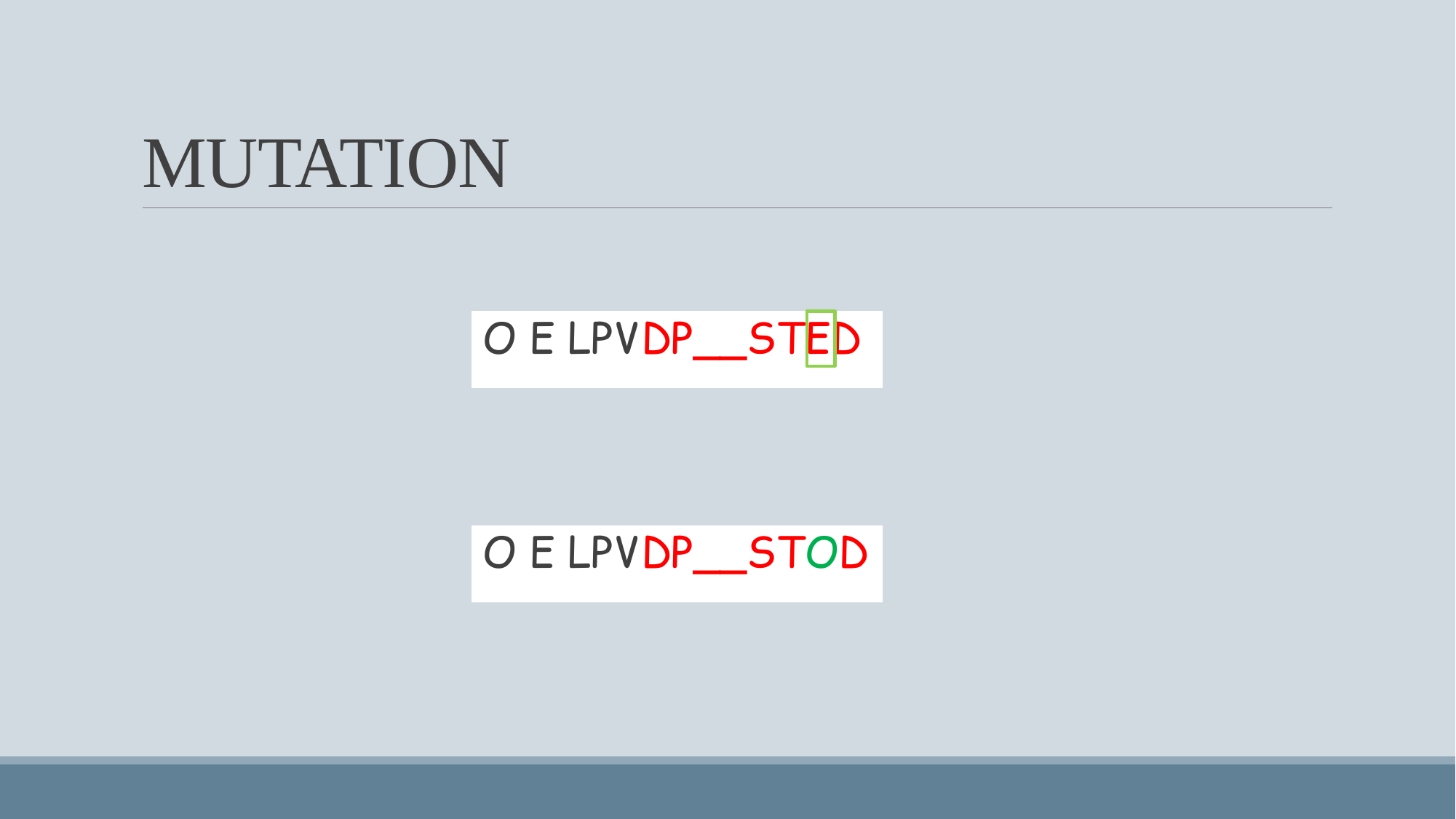

# MUTATION
O E LPVDP__STED

O E LPVDP__STOD